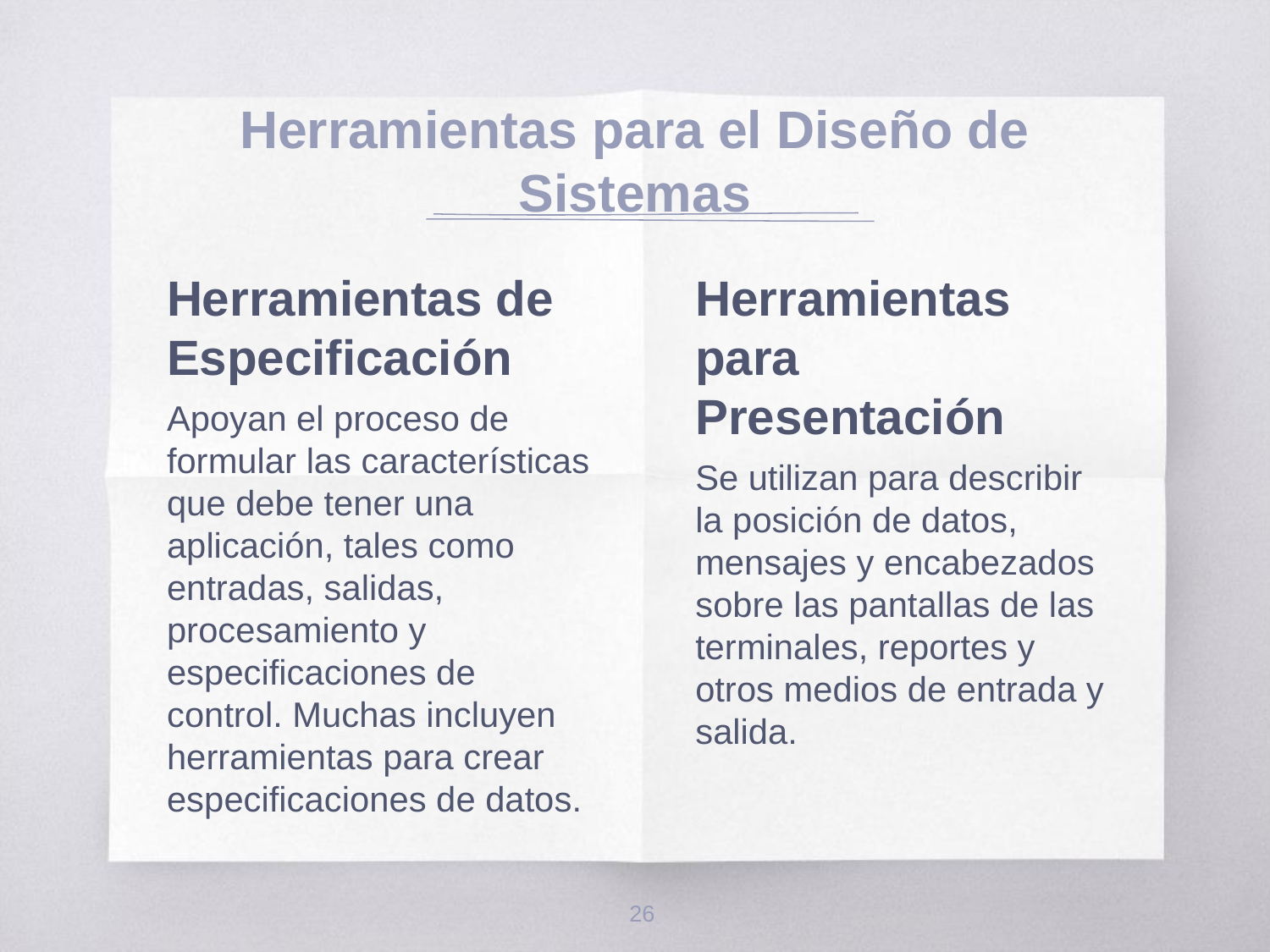

# Herramientas para el Diseño de Sistemas
Herramientas de Especificación
Apoyan el proceso de formular las características que debe tener una aplicación, tales como entradas, salidas, procesamiento y especificaciones de control. Muchas incluyen herramientas para crear especificaciones de datos.
Herramientas para Presentación
Se utilizan para describir la posición de datos, mensajes y encabezados sobre las pantallas de las terminales, reportes y otros medios de entrada y salida.
26